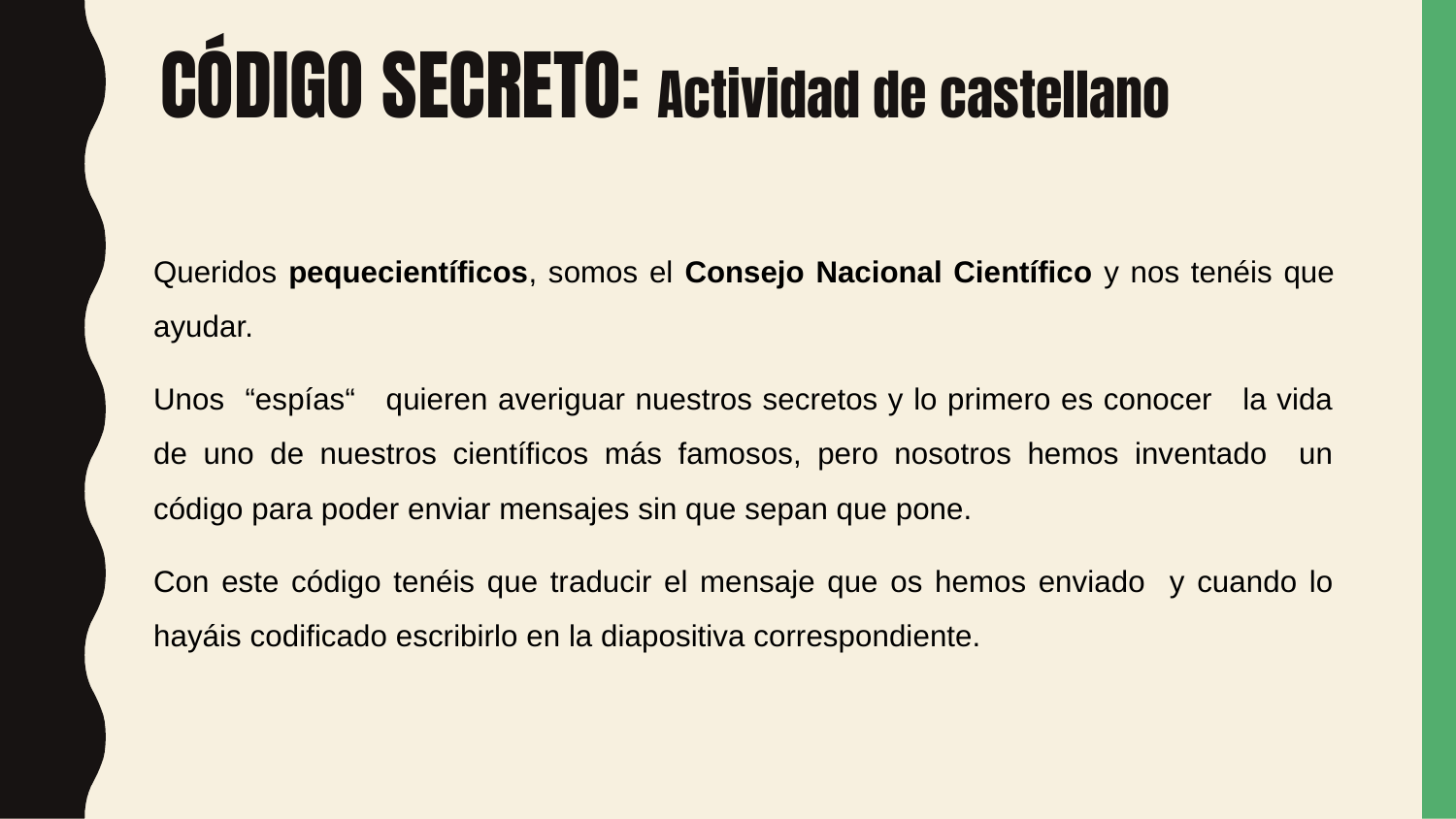

# CÓDIGO SECRETO: Actividad de castellano
Queridos pequecientíficos, somos el Consejo Nacional Científico y nos tenéis que ayudar.
Unos  “espías“   quieren averiguar nuestros secretos y lo primero es conocer   la vida de uno de nuestros científicos más famosos, pero nosotros hemos inventado  un código para poder enviar mensajes sin que sepan que pone.
Con este código tenéis que traducir el mensaje que os hemos enviado  y cuando lo hayáis codificado escribirlo en la diapositiva correspondiente.